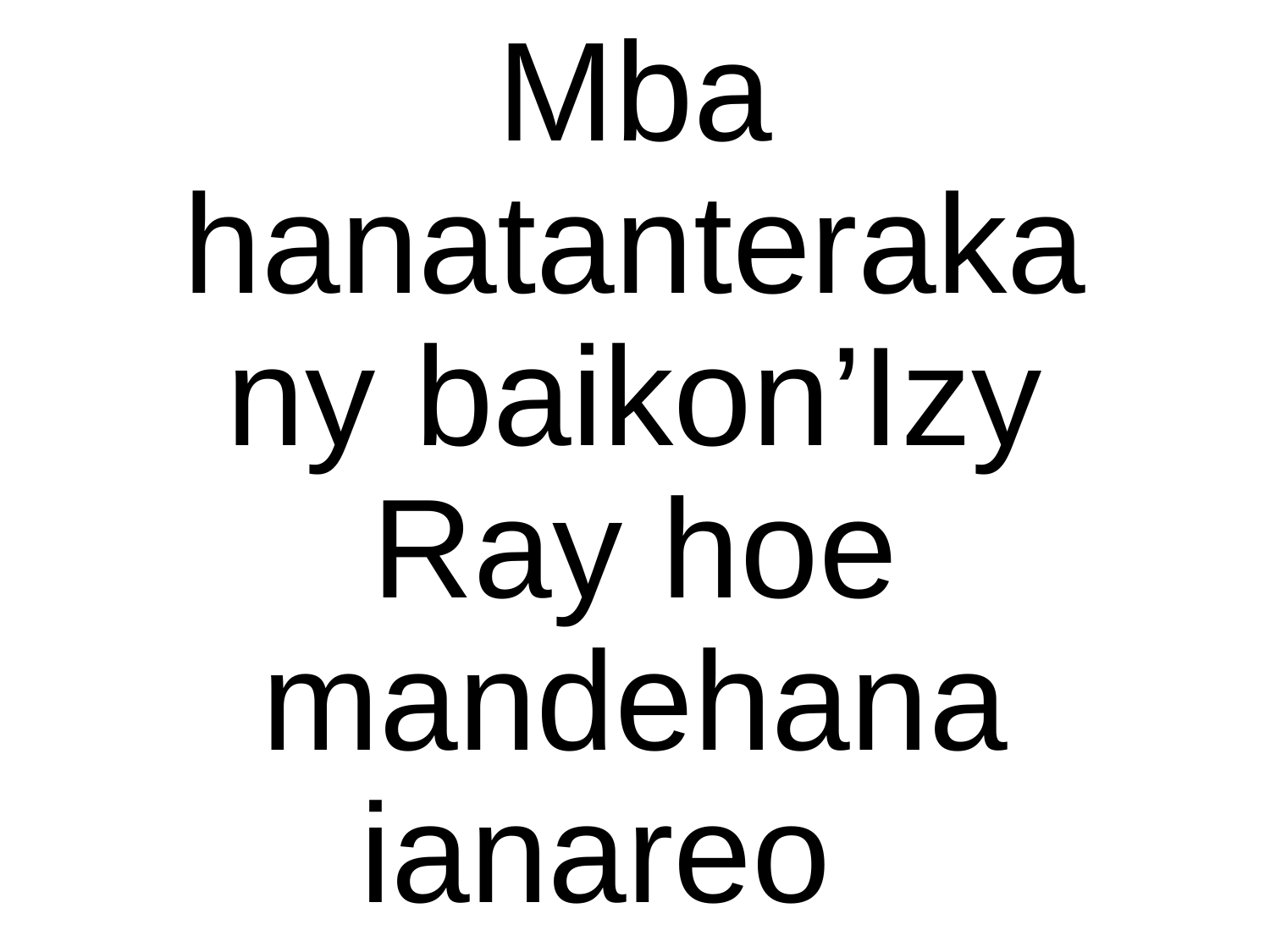

Mba hanatanteraka ny baikon’Izy Ray hoe mandehana ianareo